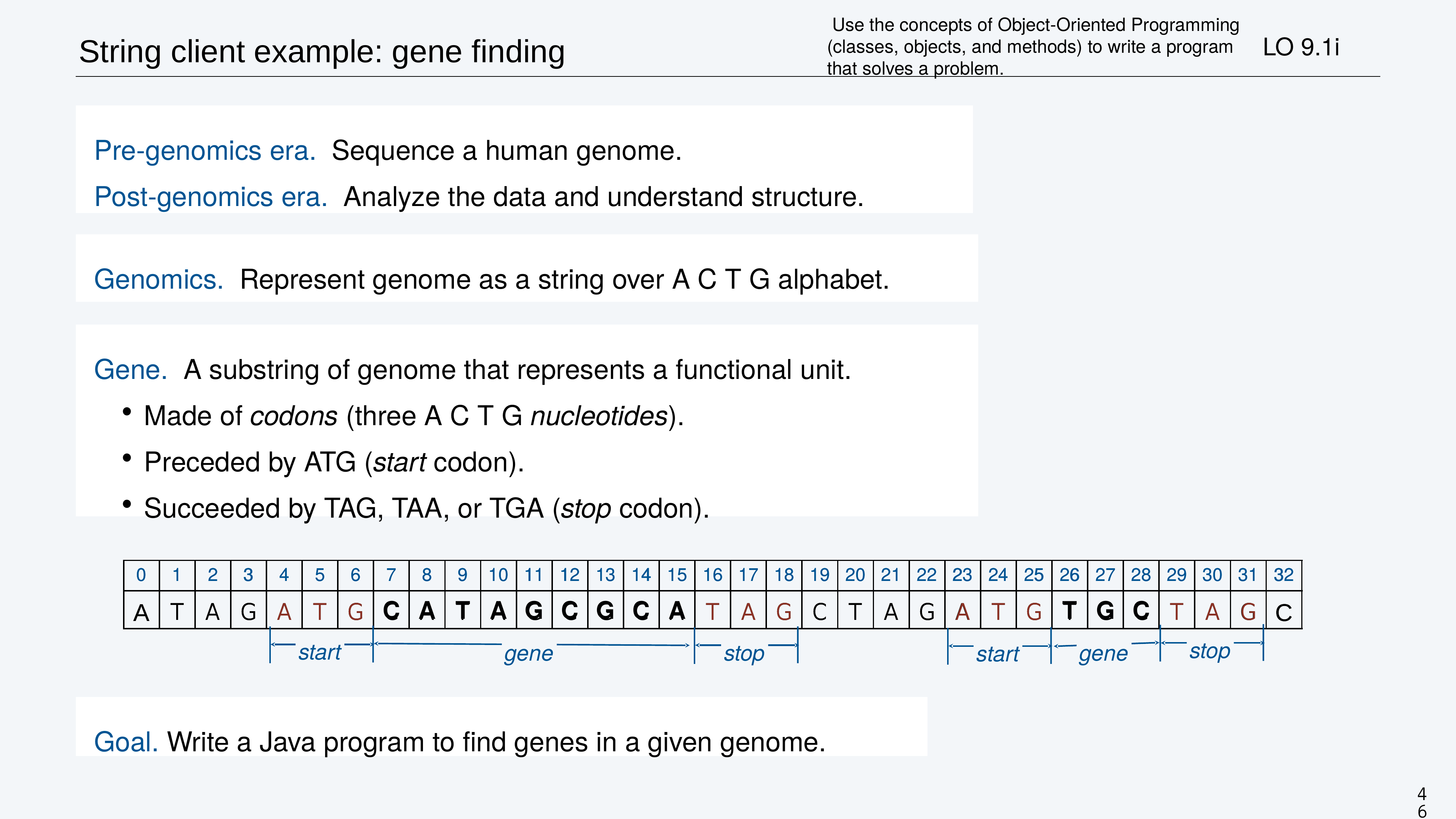

Use the concepts of Object-Oriented Programming (classes, objects, and methods) to write a program that solves a problem.
# String client example: gene finding
LO 9.1i
Pre-genomics era.  Sequence a human genome.
Post-genomics era.  Analyze the data and understand structure.
Genomics.  Represent genome as a string over A C T G alphabet.
Gene.  A substring of genome that represents a functional unit.
Made of codons (three A C T G nucleotides).
Preceded by ATG (start codon).
Succeeded by TAG, TAA, or TGA (stop codon).
| 0 | 1 | 2 | 3 | 4 | 5 | 6 | 7 | 8 | 9 | 10 | 11 | 12 | 13 | 14 | 15 | 16 | 17 | 18 | 19 | 20 | 21 | 22 | 23 | 24 | 25 | 26 | 27 | 28 | 29 | 30 | 31 | 32 |
| --- | --- | --- | --- | --- | --- | --- | --- | --- | --- | --- | --- | --- | --- | --- | --- | --- | --- | --- | --- | --- | --- | --- | --- | --- | --- | --- | --- | --- | --- | --- | --- | --- |
| A | T | A | G | A | T | G | C | A | T | A | G | C | G | C | A | T | A | G | C | T | A | G | A | T | G | T | G | C | T | A | G | C |
| 0 | 1 | 2 | 3 | 4 | 5 | 6 | 7 | 8 | 9 | 10 | 11 | 12 | 13 | 14 | 15 | 16 | 17 | 18 | 19 | 20 | 21 | 22 | 23 | 24 | 25 | 26 | 27 | 28 | 29 | 30 | 31 | 32 |
| --- | --- | --- | --- | --- | --- | --- | --- | --- | --- | --- | --- | --- | --- | --- | --- | --- | --- | --- | --- | --- | --- | --- | --- | --- | --- | --- | --- | --- | --- | --- | --- | --- |
| A | T | A | G | A | T | G | C | A | T | A | G | C | G | C | A | T | A | G | C | T | A | G | A | T | G | T | G | C | T | A | G | C |

stop

start

stop

start

gene

gene

Goal. Write a Java program to find genes in a given genome.
46